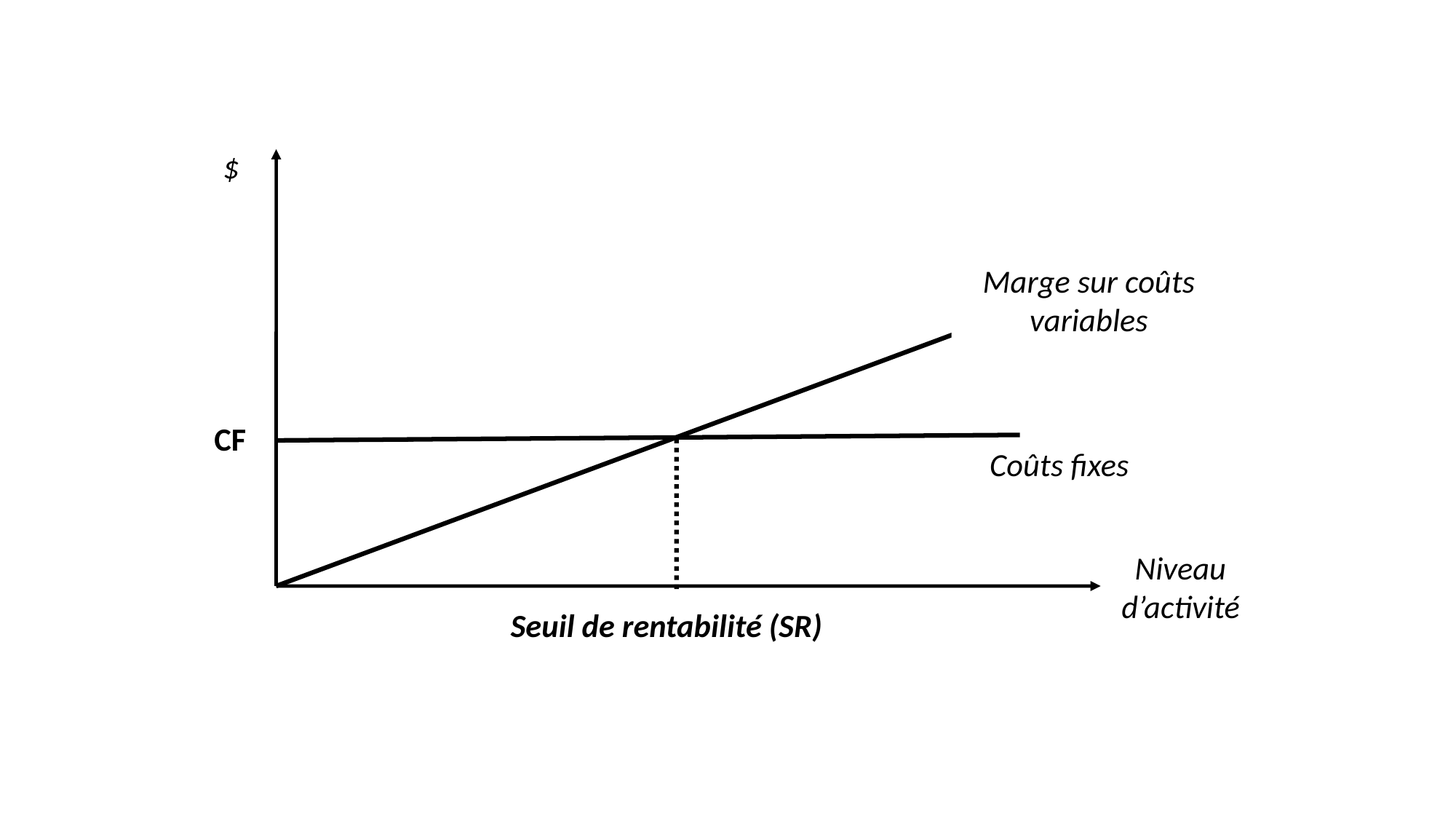

$

Marge sur coûts variables

CF

Coûts fixes

Niveau d’activité

Seuil de rentabilité (SR)